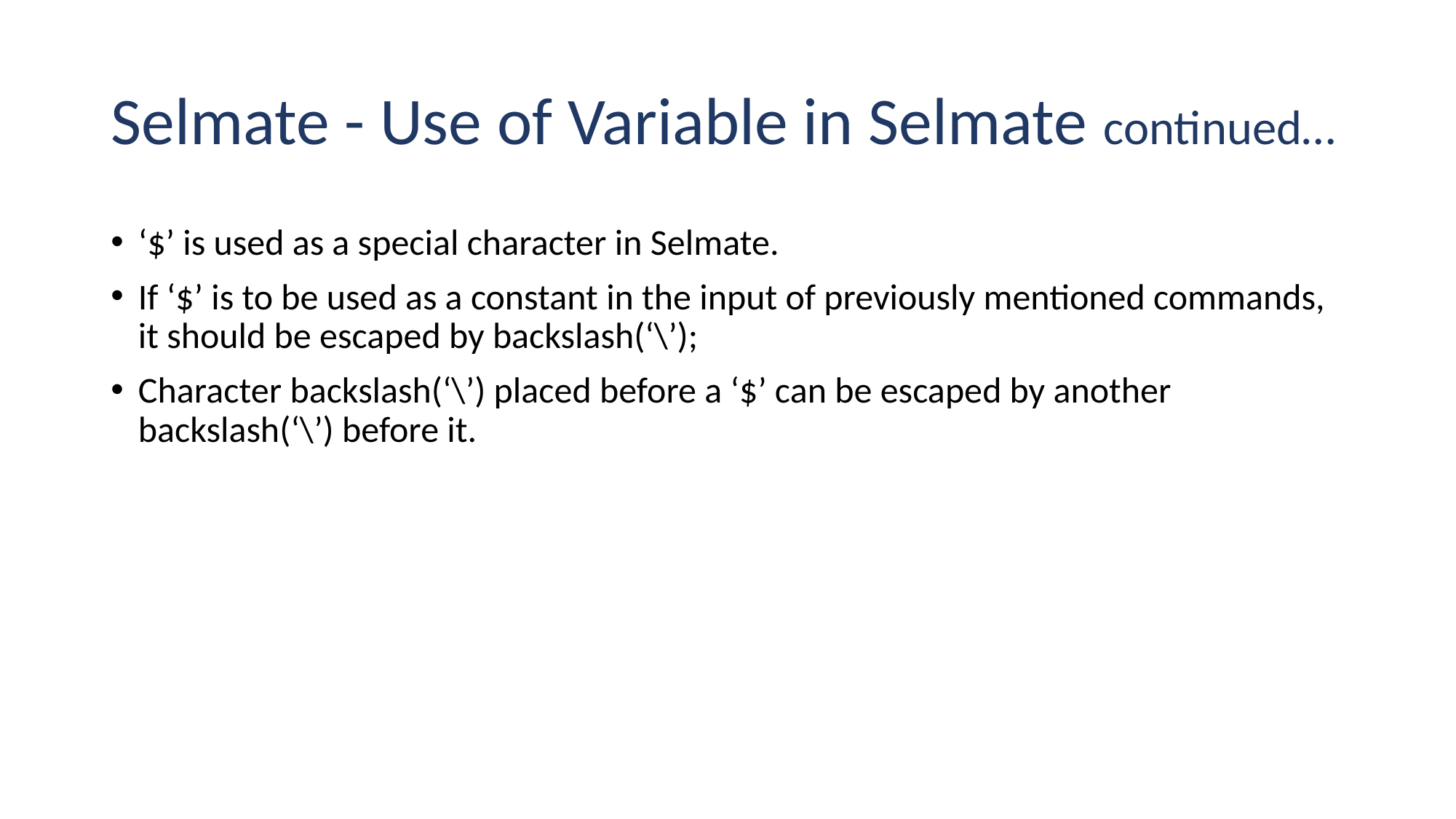

# Selmate - Use of Variable in Selmate continued…
‘$’ is used as a special character in Selmate.
If ‘$’ is to be used as a constant in the input of previously mentioned commands, it should be escaped by backslash(‘\’);
Character backslash(‘\’) placed before a ‘$’ can be escaped by another backslash(‘\’) before it.